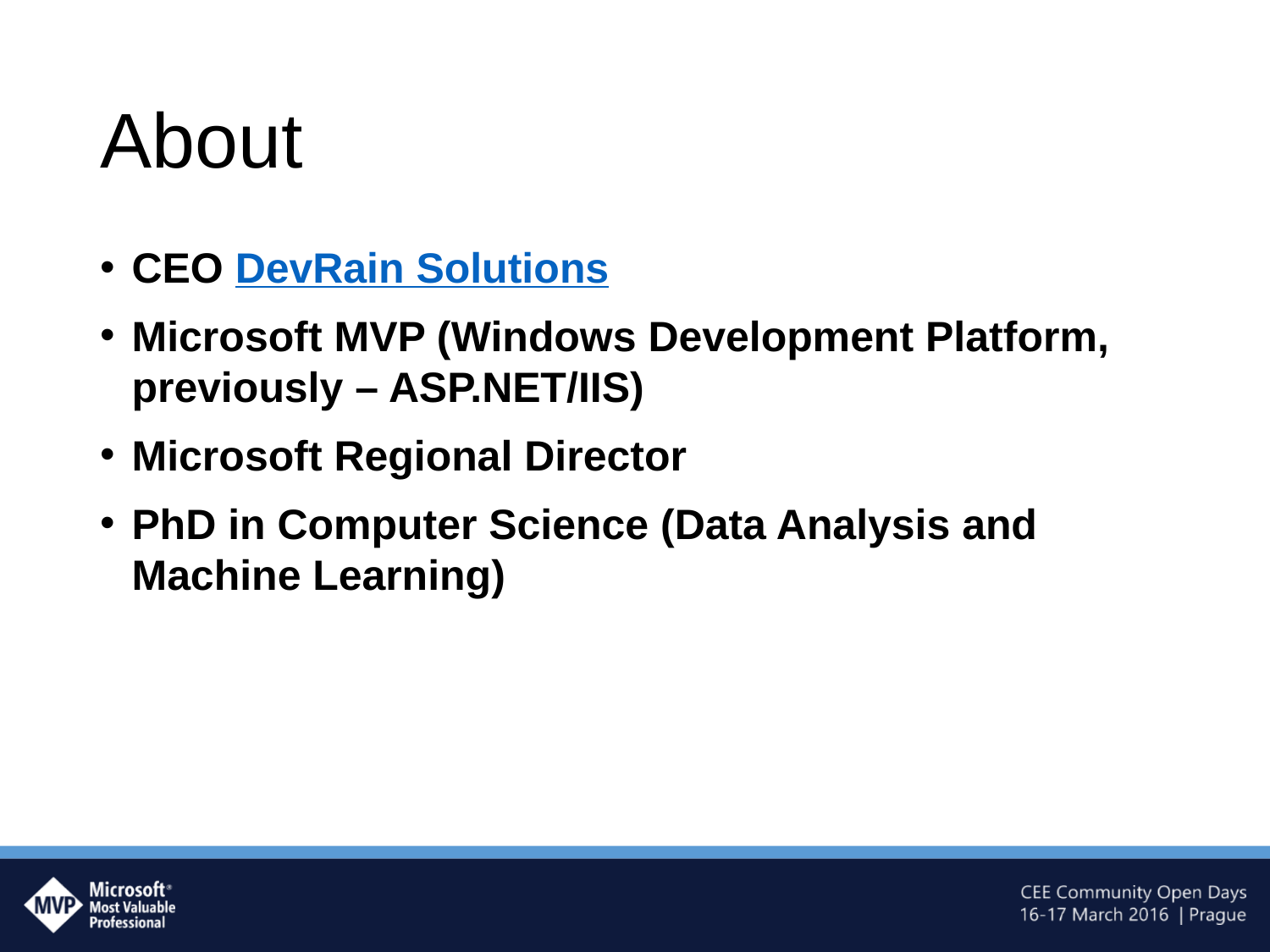

# About
CEO DevRain Solutions
Microsoft MVP (Windows Development Platform, previously – ASP.NET/IIS)
Microsoft Regional Director
PhD in Computer Science (Data Analysis and Machine Learning)